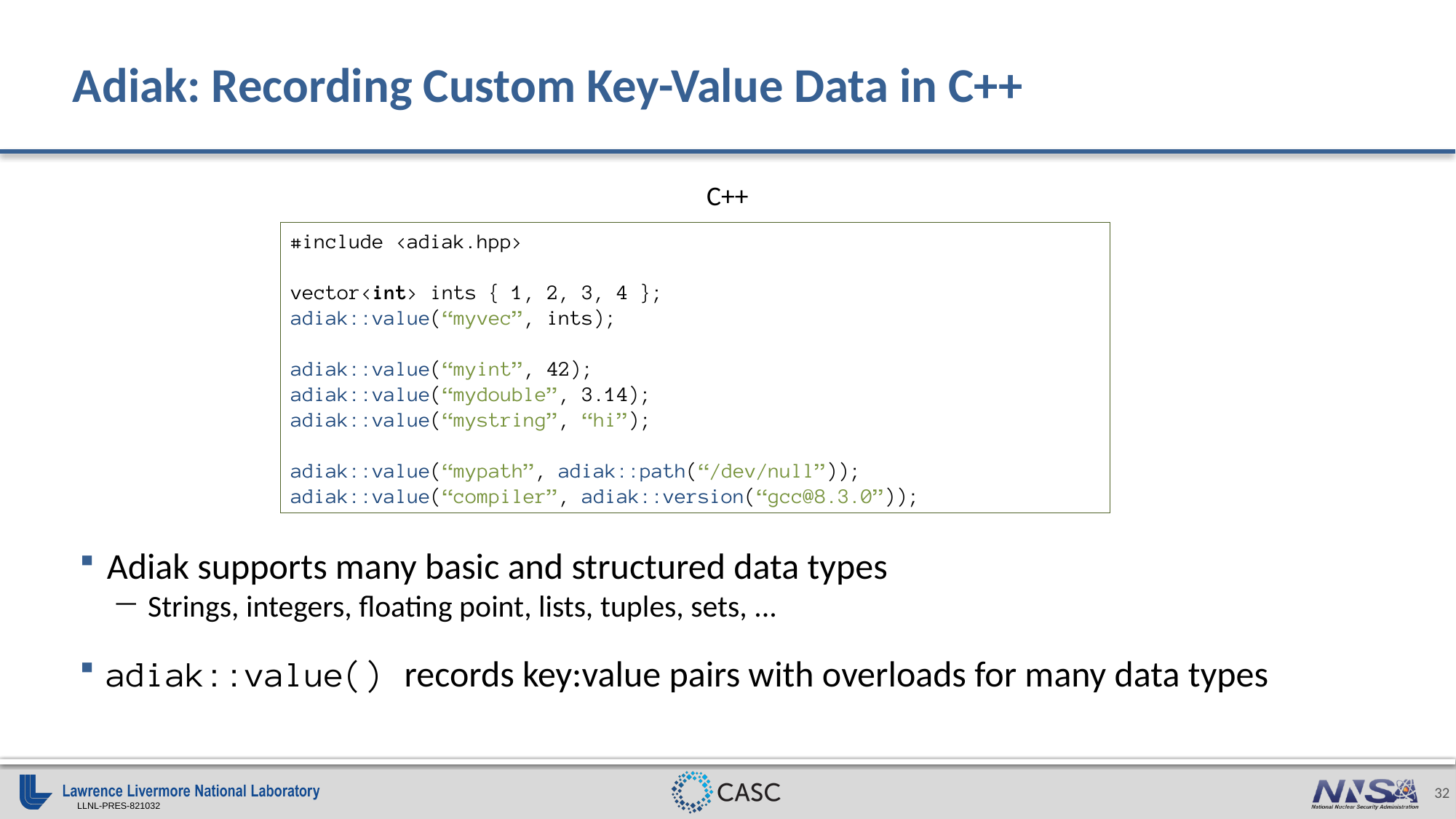

# Adiak: Recording Custom Key-Value Data in C++
C++
#include <adiak.hpp>

vector<int> ints { 1, 2, 3, 4 };
adiak::value(“myvec”, ints);

adiak::value(“myint”, 42);
adiak::value(“mydouble”, 3.14);
adiak::value(“mystring”, “hi”);

adiak::value(“mypath”, adiak::path(“/dev/null”));
adiak::value(“compiler”, adiak::version(“gcc@8.3.0”));
Adiak supports many basic and structured data types
Strings, integers, floating point, lists, tuples, sets, ...
adiak::value() records key:value pairs with overloads for many data types